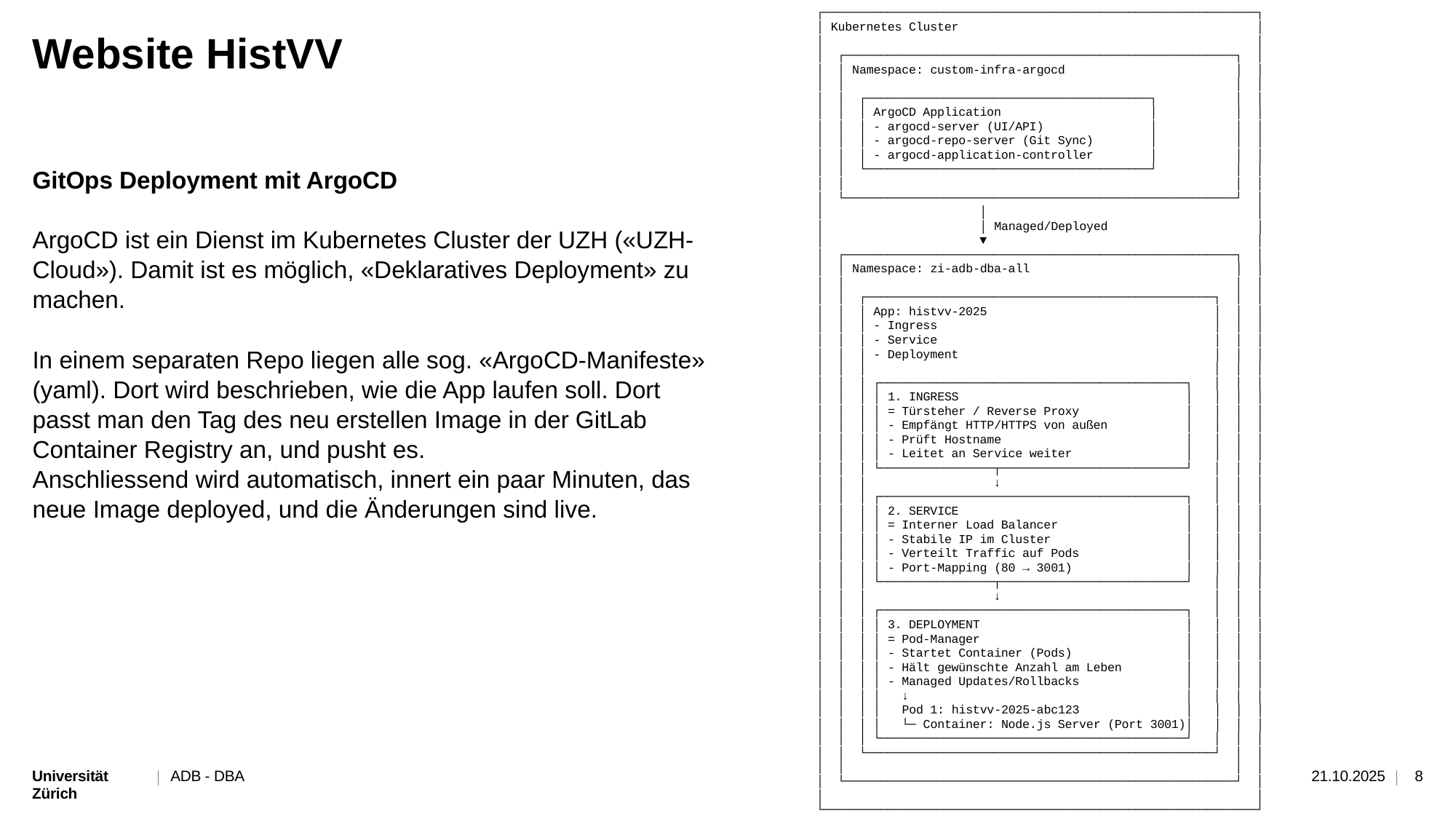

┌─────────────────────────────────────────────────────────────┐
│ Kubernetes Cluster                                          │
│                                                             │
│  ┌───────────────────────────────────────────────────────┐  │
│  │ Namespace: custom-infra-argocd                        │  │
│  │                                                       │  │
│  │  ┌────────────────────────────────────────┐           │  │
│  │  │ ArgoCD Application                     │           │  │
│  │  │ - argocd-server (UI/API)               │           │  │
│  │  │ - argocd-repo-server (Git Sync)        │           │  │
│  │  │ - argocd-application-controller        │           │  │
│  │  └────────────────────────────────────────┘           │  │
│  │                                                       │  │
│  └───────────────────────────────────────────────────────┘  │
│                      │                                      │
│                      │ Managed/Deployed                     │
│                      ▼                                      │
│  ┌───────────────────────────────────────────────────────┐  │
│  │ Namespace: zi-adb-dba-all                             │  │
│  │                                                       │  │
│  │  ┌─────────────────────────────────────────────────┐  │  │
│  │  │ App: histvv-2025                                │  │  │
│  │  │ - Ingress                                       │  │  │
│  │  │ - Service                                       │  │  │
│  │  │ - Deployment                                    │  │  │
│  │  │                                                 │  │  │
│  │  │ ┌───────────────────────────────────────────┐   │  │  │
│  │  │ │ 1. INGRESS                                │   │  │  │
│  │  │ │ = Türsteher / Reverse Proxy               │   │  │  │
│  │  │ │ - Empfängt HTTP/HTTPS von außen           │   │  │  │
│  │  │ │ - Prüft Hostname                          │   │  │  │
│  │  │ │ - Leitet an Service weiter                │   │  │  │
│  │  │ └────────────────┬──────────────────────────┘   │  │  │
│  │  │                  ↓                              │  │  │
│  │  │ ┌───────────────────────────────────────────┐   │  │  │
│  │  │ │ 2. SERVICE                                │   │  │  │
│  │  │ │ = Interner Load Balancer                  │   │  │  │
│  │  │ │ - Stabile IP im Cluster                   │   │  │  │
│  │  │ │ - Verteilt Traffic auf Pods               │   │  │  │
│  │  │ │ - Port-Mapping (80 → 3001)                │   │  │  │
│  │  │ └────────────────┬──────────────────────────┘   │  │  │
│  │  │                  ↓                              │  │  │
│  │  │ ┌───────────────────────────────────────────┐   │  │  │
│  │  │ │ 3. DEPLOYMENT                             │   │  │  │
│  │  │ │ = Pod-Manager                             │   │  │  │
│  │  │ │ - Startet Container (Pods)                │   │  │  │
│  │  │ │ - Hält gewünschte Anzahl am Leben         │   │  │  │
│  │  │ │ - Managed Updates/Rollbacks               │   │  │  │
│  │  │ │   ↓                                       │   │  │  │
│  │  │ │   Pod 1: histvv-2025-abc123               │   │  │  │
│  │  │ │   └─ Container: Node.js Server (Port 3001)│   │  │  │
│  │  │ └───────────────────────────────────────────┘   │  │  │
│  │  └─────────────────────────────────────────────────┘  │  │
│  │                                                       │  │
│  └───────────────────────────────────────────────────────┘  │
│                                                             │
└─────────────────────────────────────────────────────────────┘
# Website HistVV
GitOps Deployment mit ArgoCD

ArgoCD ist ein Dienst im Kubernetes Cluster der UZH («UZH-Cloud»). Damit ist es möglich, «Deklaratives Deployment» zu machen.

In einem separaten Repo liegen alle sog. «ArgoCD-Manifeste» (yaml). Dort wird beschrieben, wie die App laufen soll. Dort passt man den Tag des neu erstellen Image in der GitLab Container Registry an, und pusht es.
Anschliessend wird automatisch, innert ein paar Minuten, das neue Image deployed, und die Änderungen sind live.